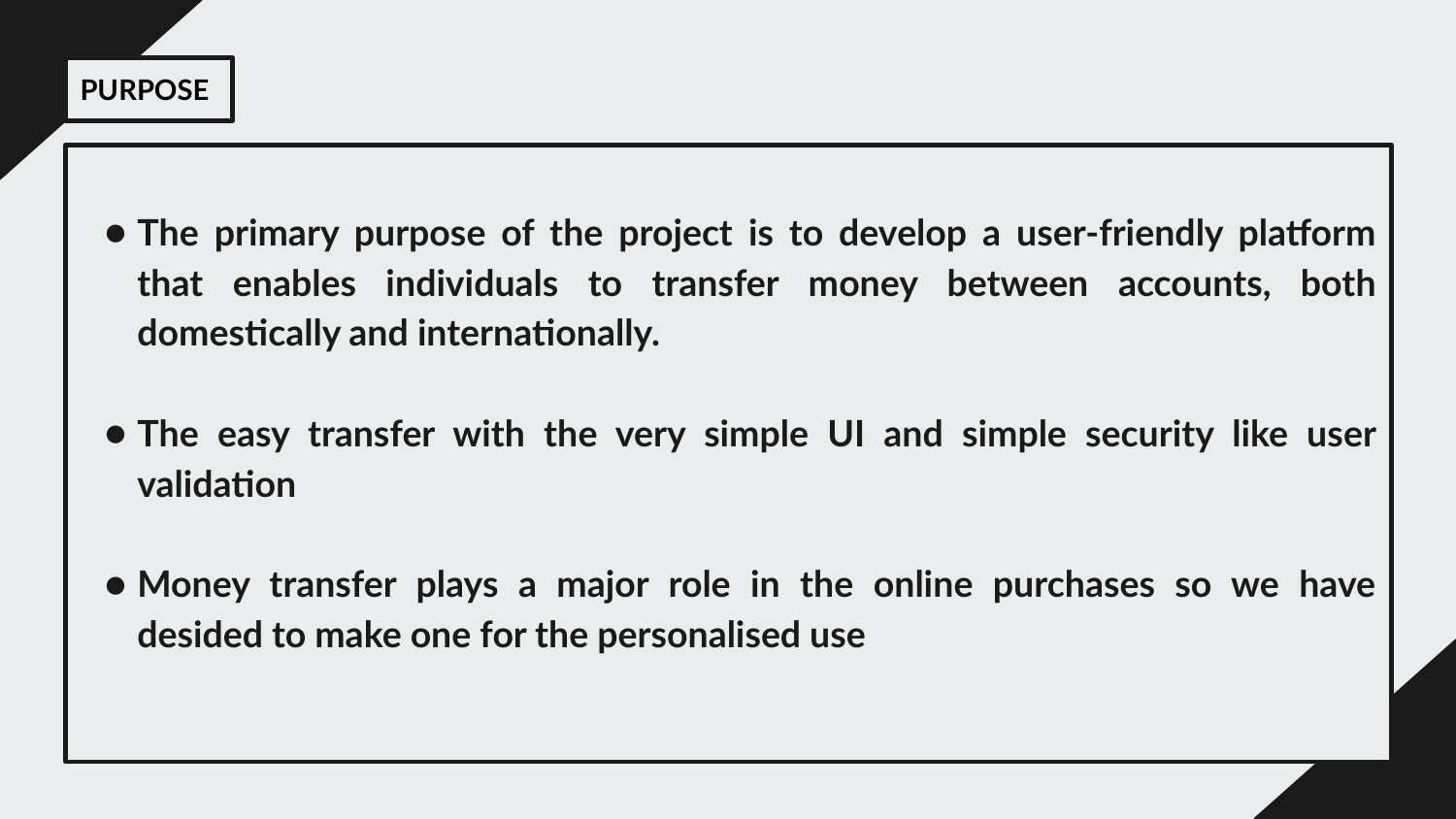

PURPOSE

The primary purpose of the project is to develop a user-friendly platform that enables individuals to transfer money between accounts, both domestically and internationally.

The easy transfer with the very simple UI and simple security like user validation

Money transfer plays a major role in the online purchases so we have desided to make one for the personalised use